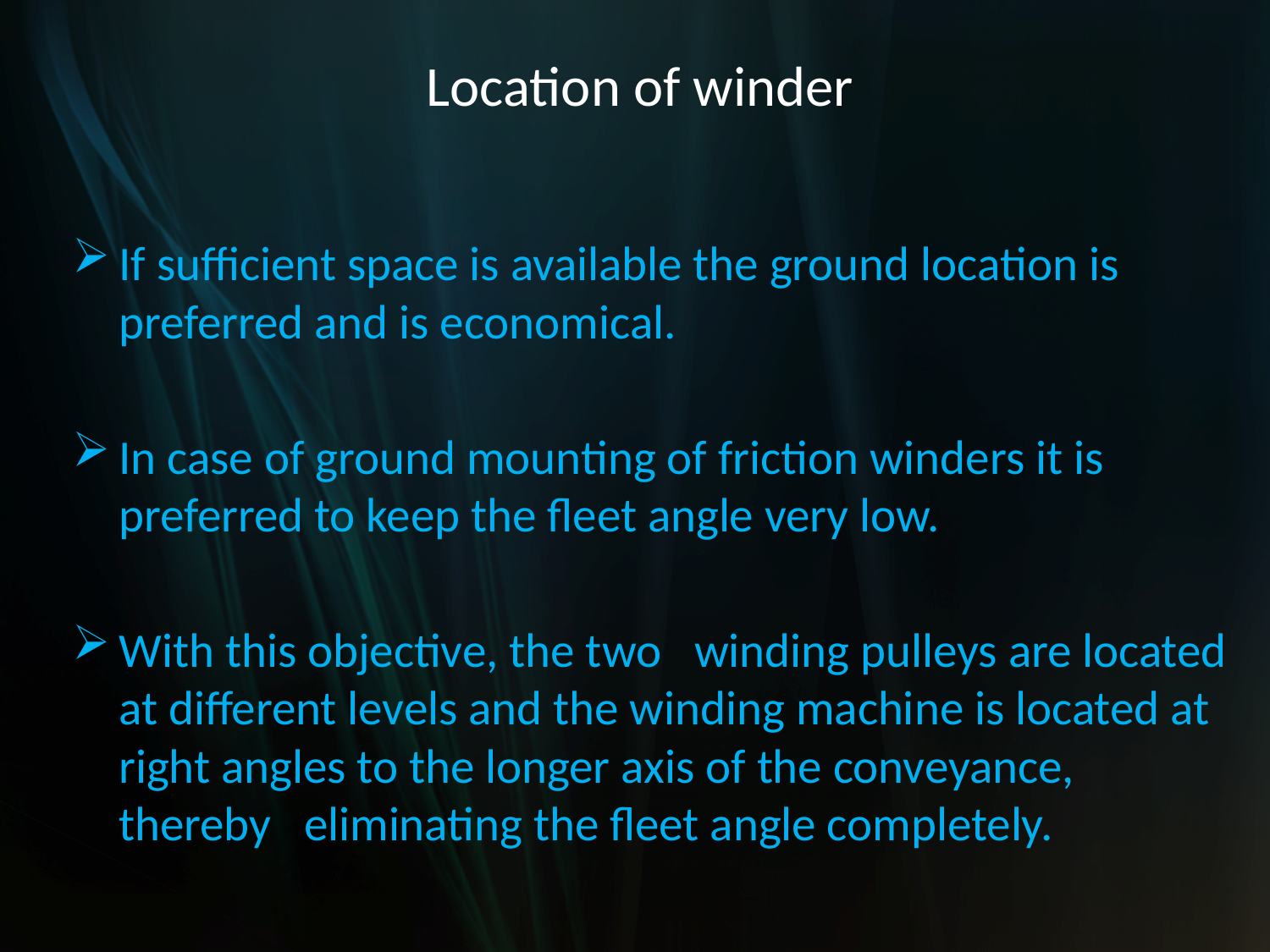

# Location of winder

If sufficient space is available the ground location is preferred and is economical.

In case of ground mounting of friction winders it is preferred to keep the fleet angle very low.

With this objective, the two   winding pulleys are located at different levels and the winding machine is located at right angles to the longer axis of the conveyance, thereby   eliminating the fleet angle completely.